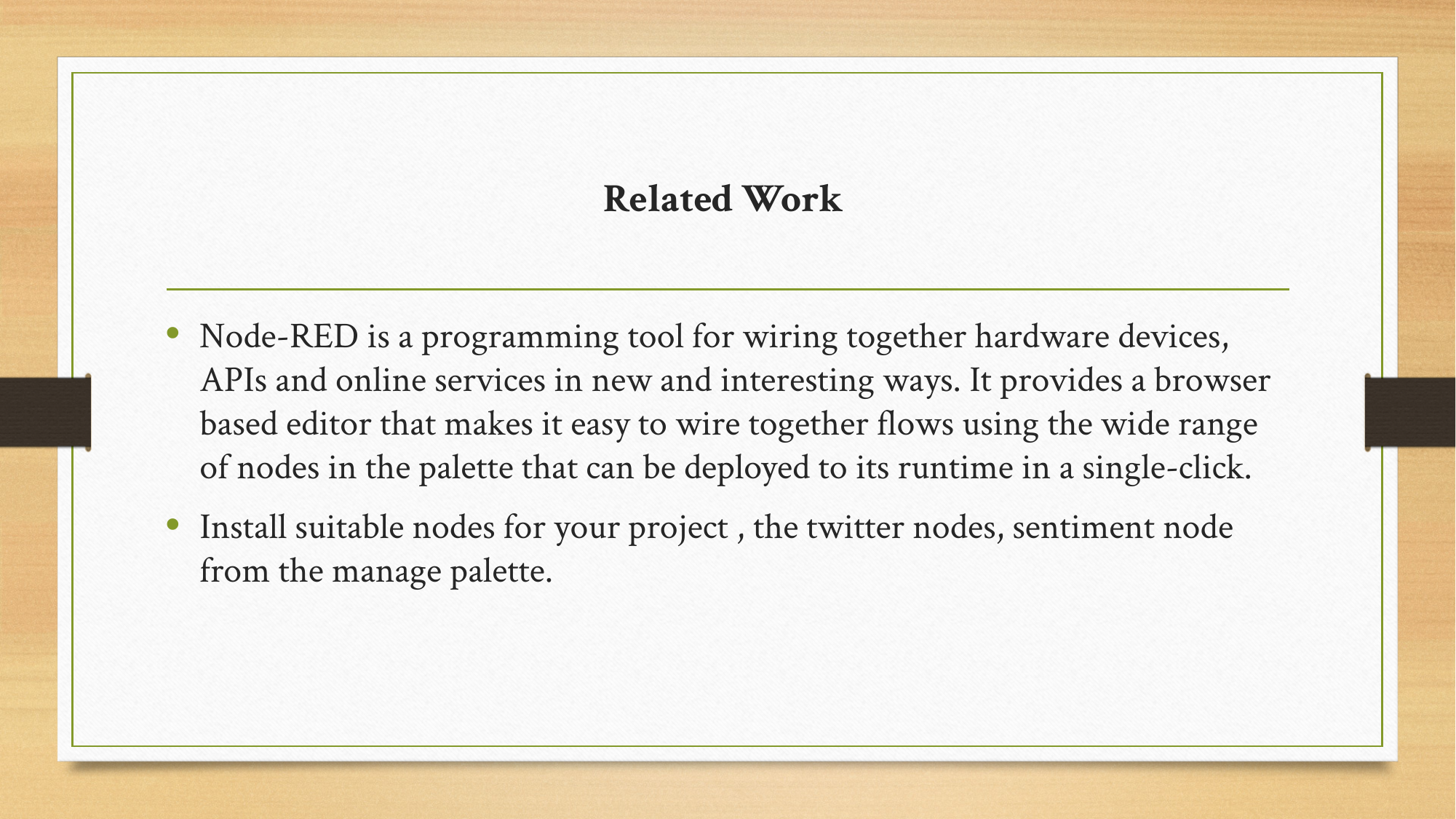

# Related Work
Node-RED is a programming tool for wiring together hardware devices, APIs and online services in new and interesting ways. It provides a browser based editor that makes it easy to wire together flows using the wide range of nodes in the palette that can be deployed to its runtime in a single-click.
Install suitable nodes for your project , the twitter nodes, sentiment node from the manage palette.